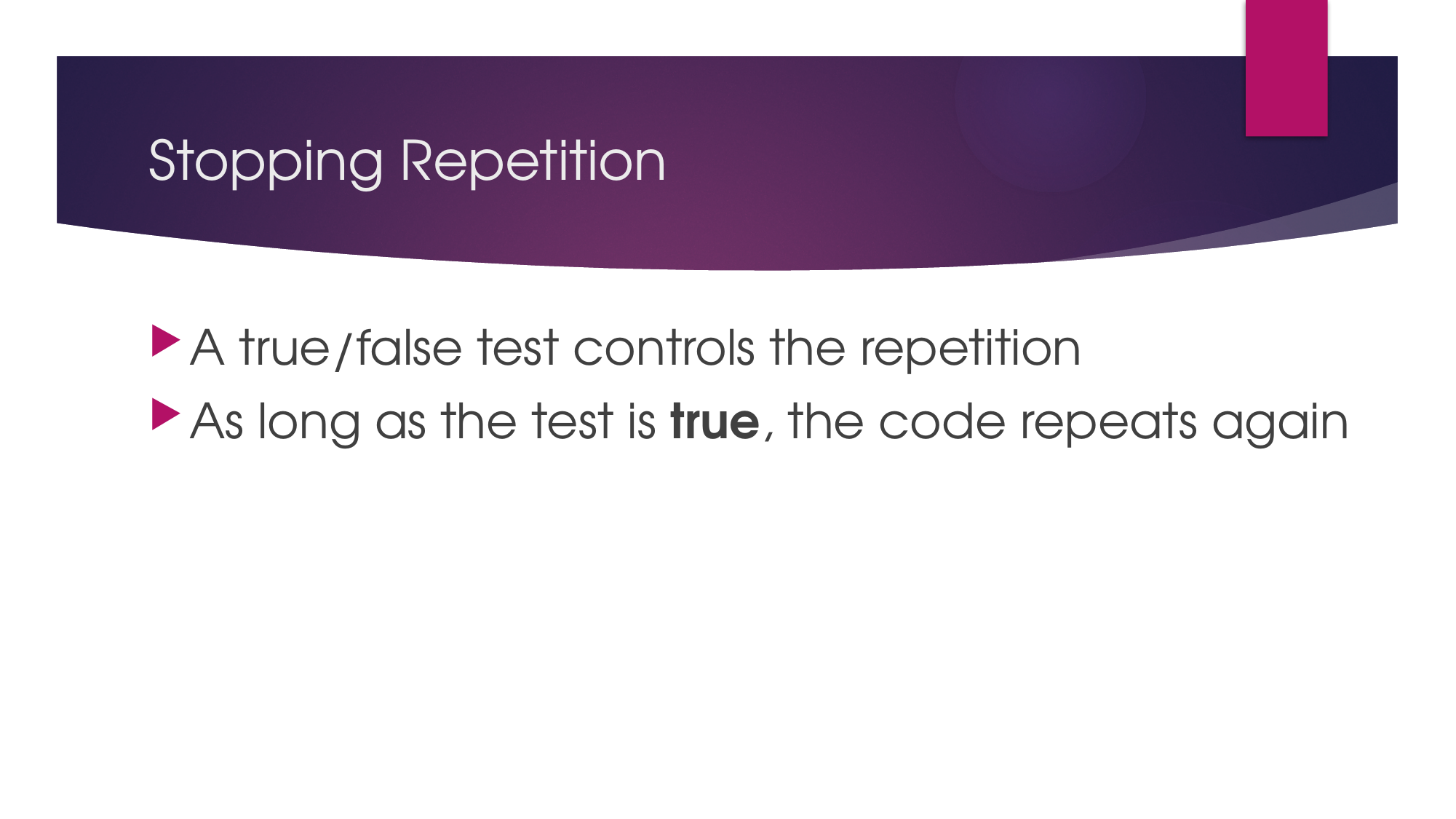

# Stopping Repetition
A true/false test controls the repetition
As long as the test is true, the code repeats again